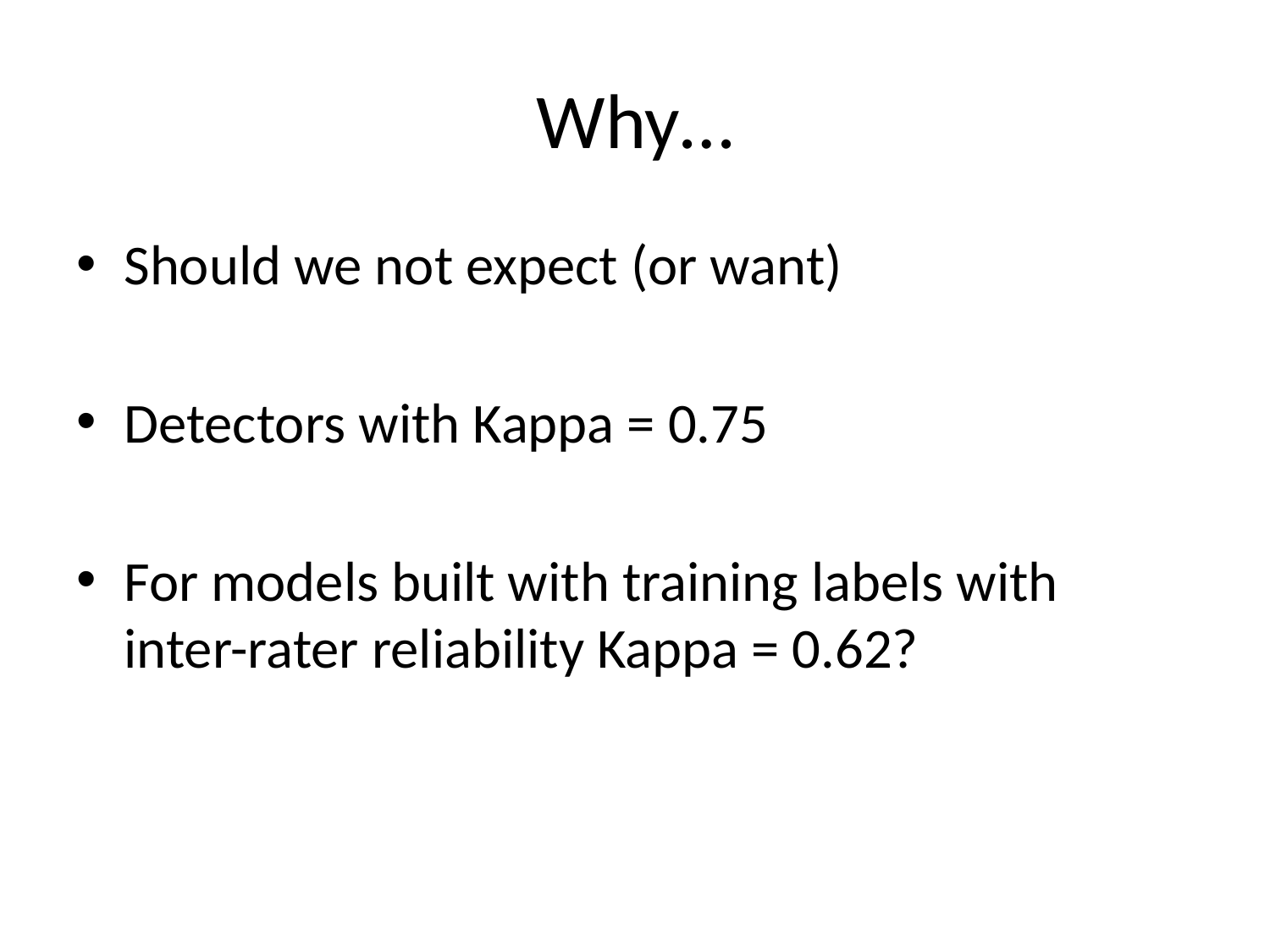

# Why…
Should we not expect (or want)

Detectors with Kappa = 0.75

For models built with training labels with inter-rater reliability Kappa = 0.62?